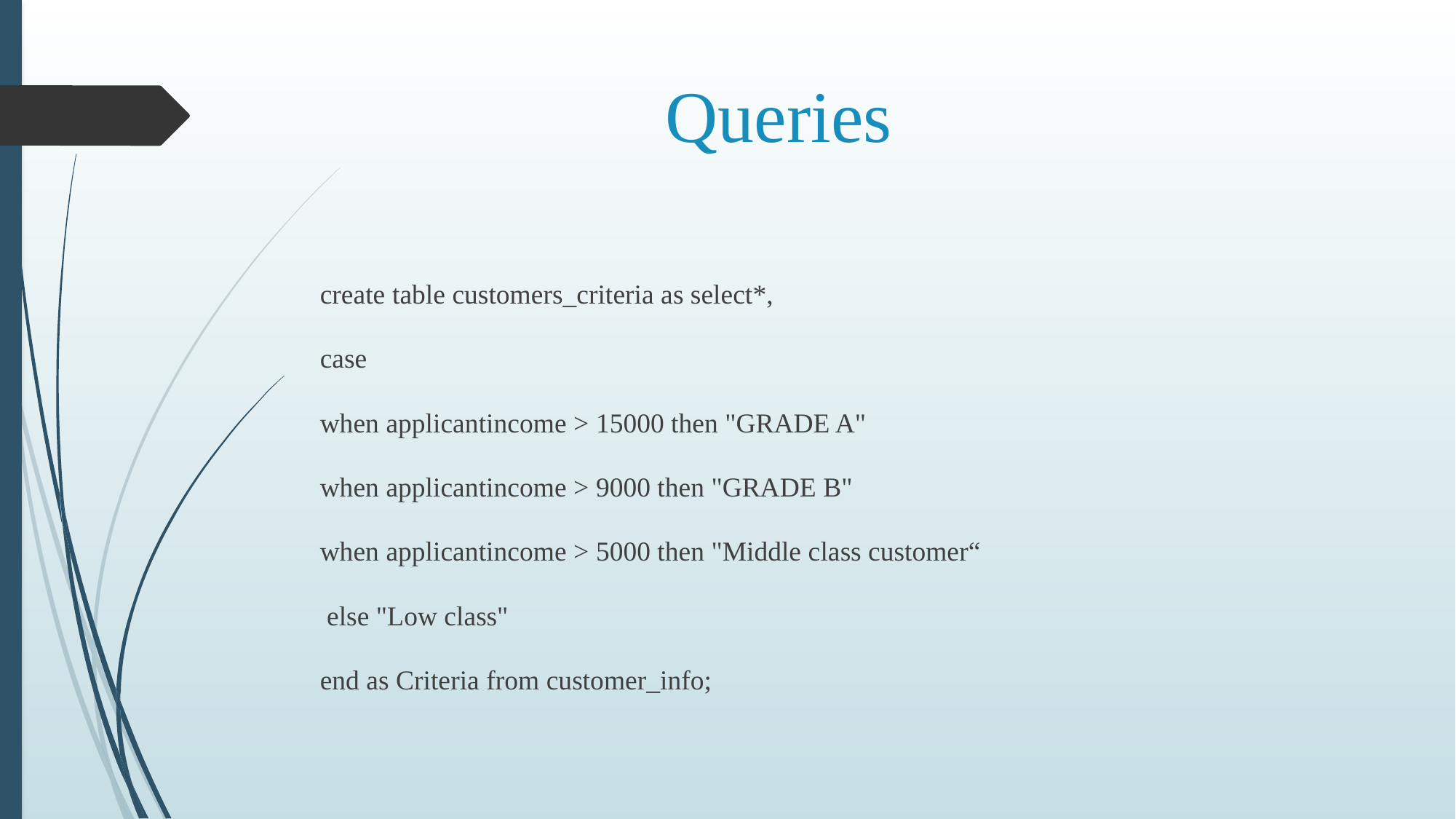

# Queries
create table customers_criteria as select*,
case
when applicantincome > 15000 then "GRADE A"
when applicantincome > 9000 then "GRADE B"
when applicantincome > 5000 then "Middle class customer“
 else "Low class"
end as Criteria from customer_info;